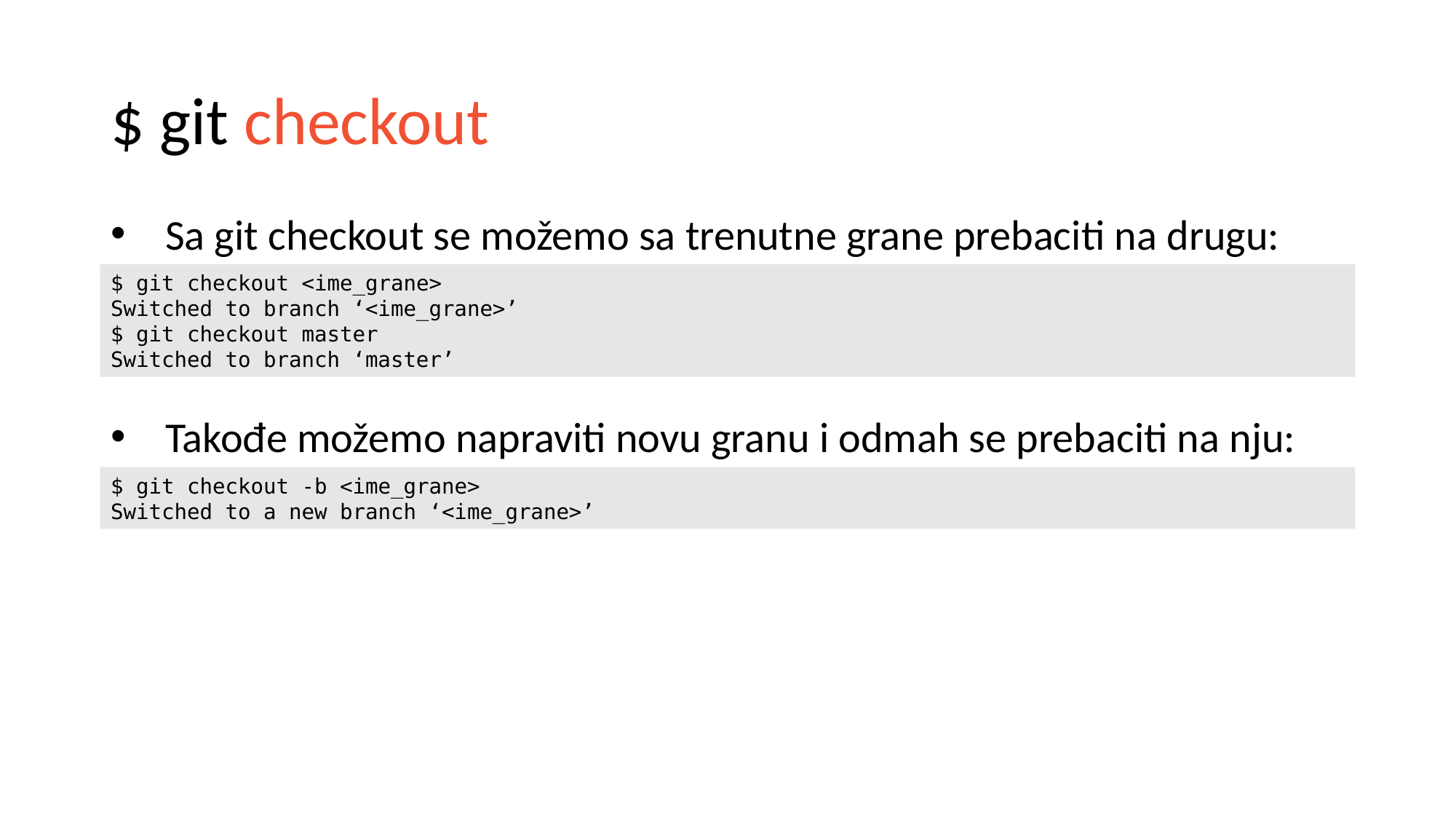

# $ git checkout
Sa git checkout se možemo sa trenutne grane prebaciti na drugu:
$ git checkout <ime_grane>
Switched to branch ‘<ime_grane>’
$ git checkout master
Switched to branch ‘master’
Takođe možemo napraviti novu granu i odmah se prebaciti na nju:
$ git checkout -b <ime_grane>
Switched to a new branch ‘<ime_grane>’